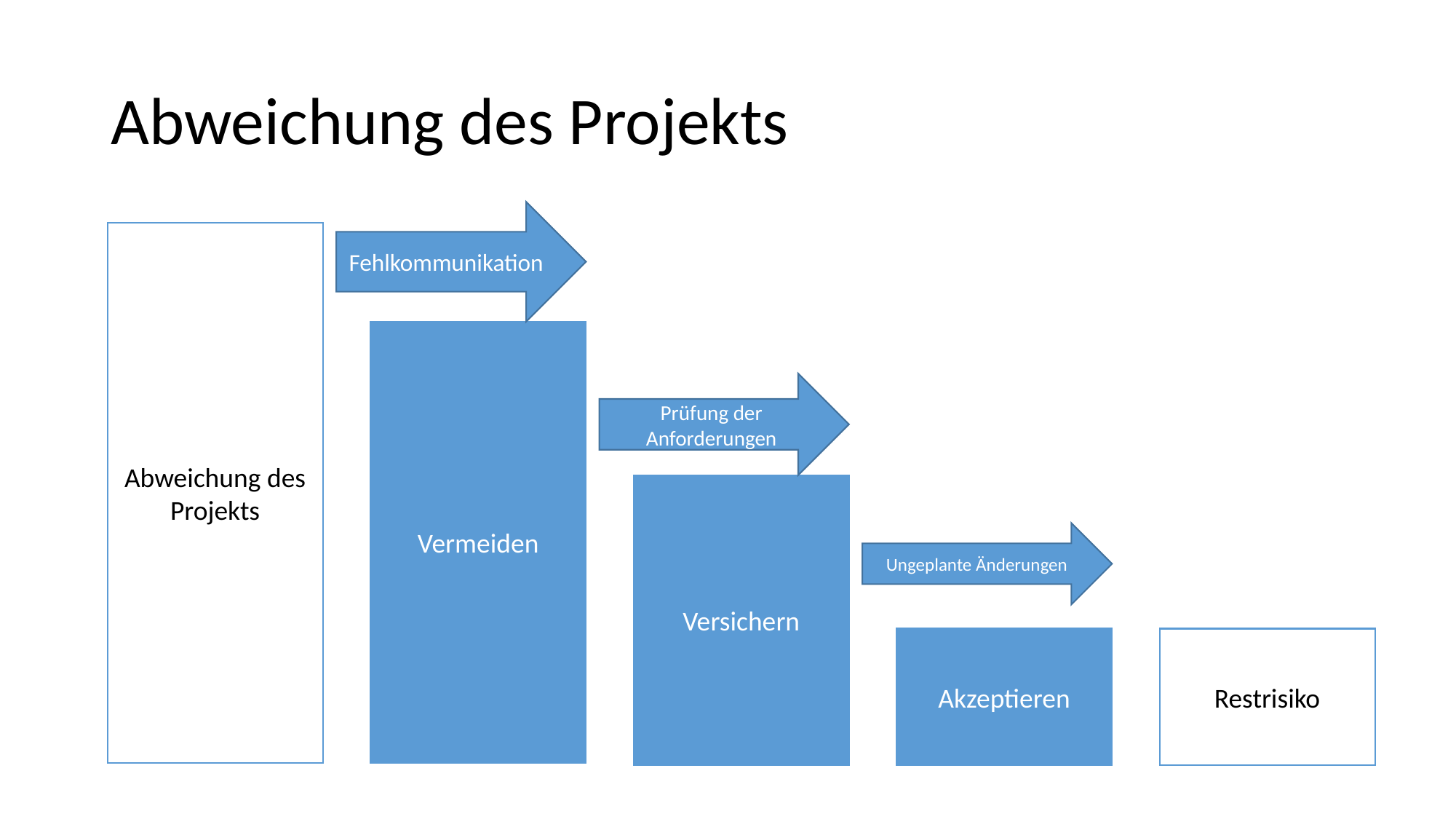

# Abweichung des Projekts
Fehlkommunikation
Abweichung des Projekts
Vermeiden
Prüfung der Anforderungen
Versichern
Ungeplante Änderungen
Akzeptieren
Restrisiko